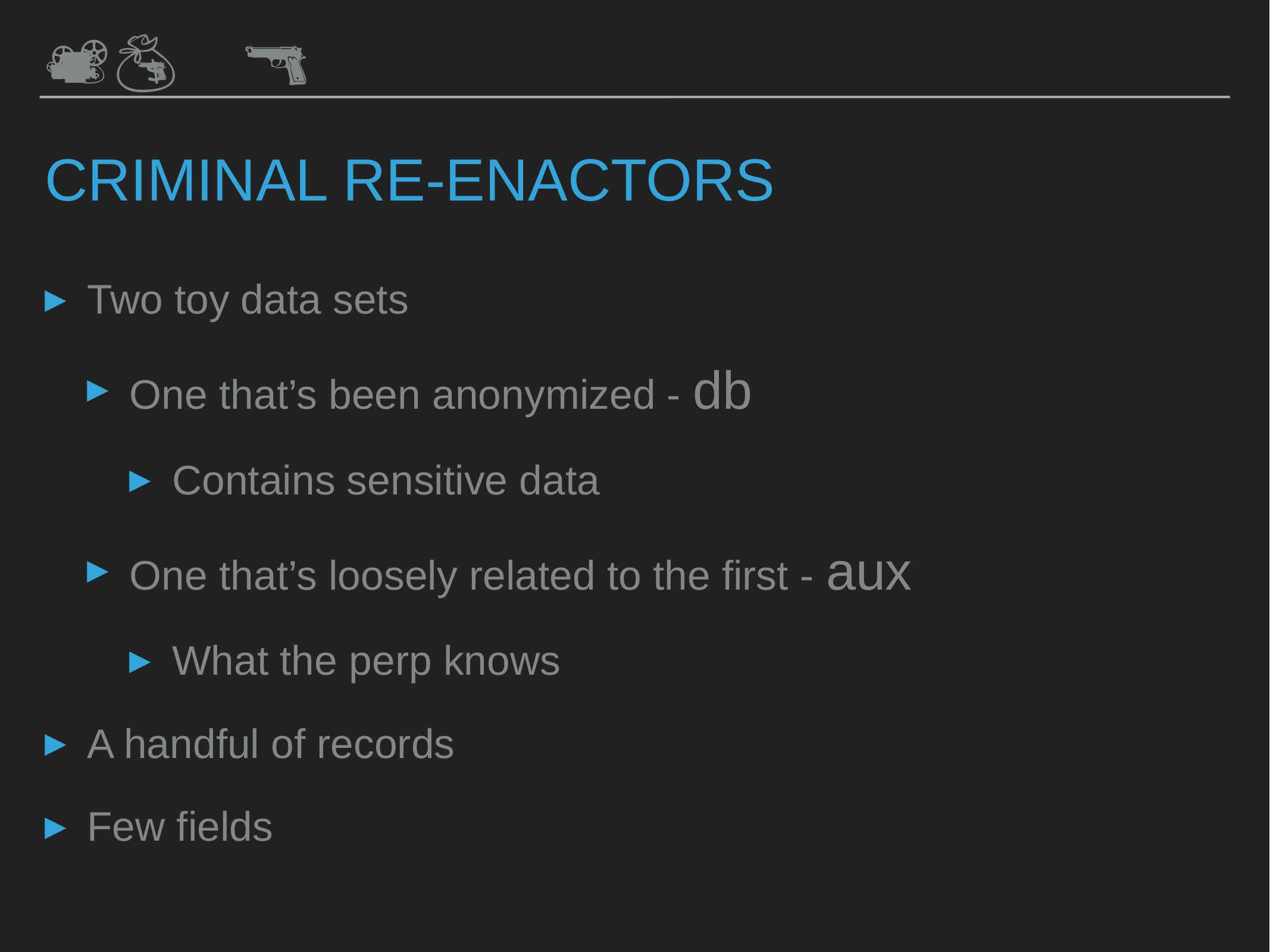

📽💰   🔫
📽💰   🔫
# CRIMINAL re-ENACTORS
Two toy data sets
One that’s been anonymized - db
Contains sensitive data
One that’s loosely related to the first - aux
What the perp knows
A handful of records
Few fields